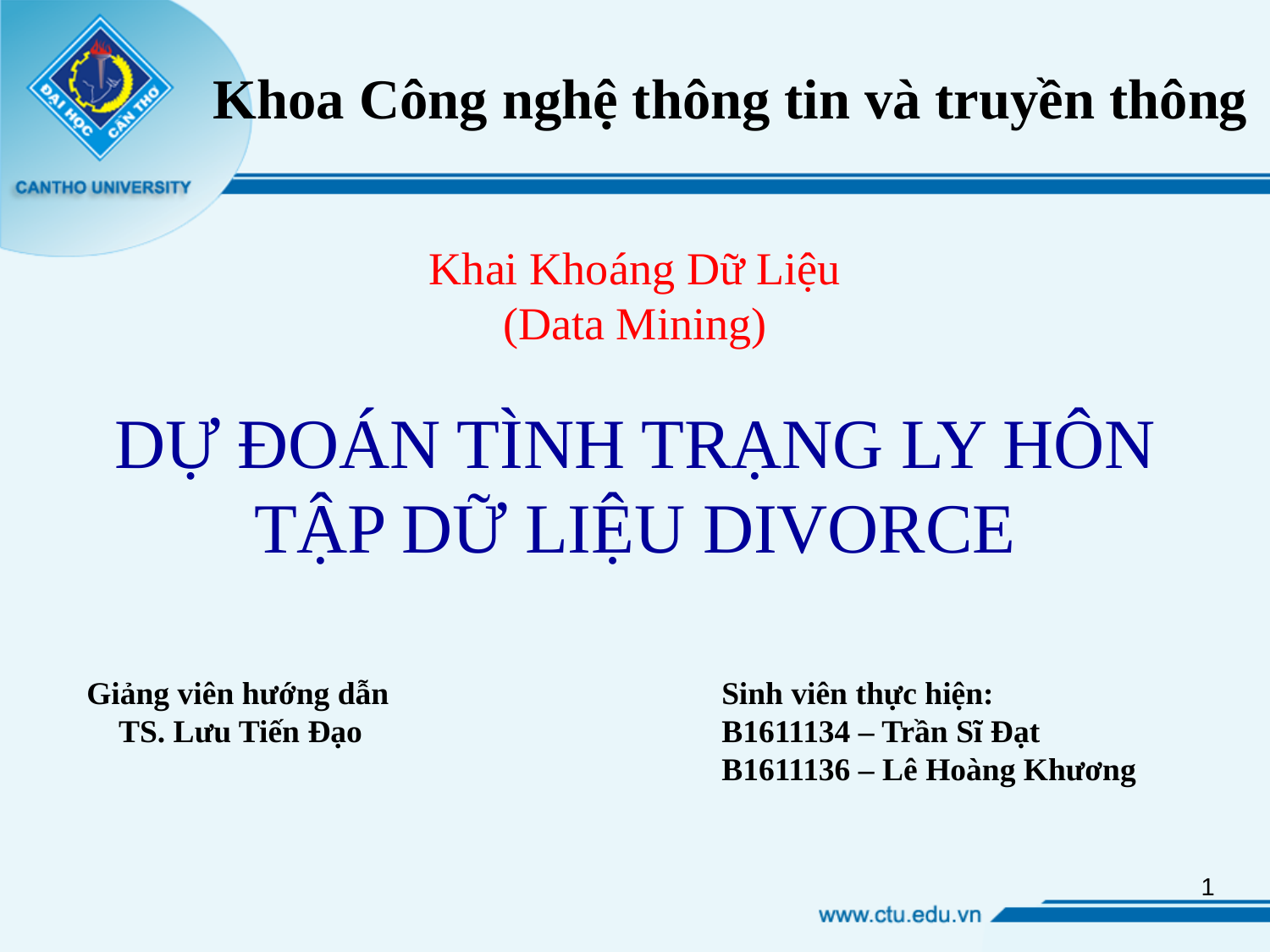

# Khoa Công nghệ thông tin và truyền thông
Khai Khoáng Dữ Liệu
(Data Mining)
DỰ ĐOÁN TÌNH TRẠNG LY HÔN
TẬP DỮ LIỆU DIVORCE
Giảng viên hướng dẫn
    TS. Lưu Tiến Đạo
Sinh viên thực hiện:
B1611134 – Trần Sĩ Đạt
B1611136 – Lê Hoàng Khương
1